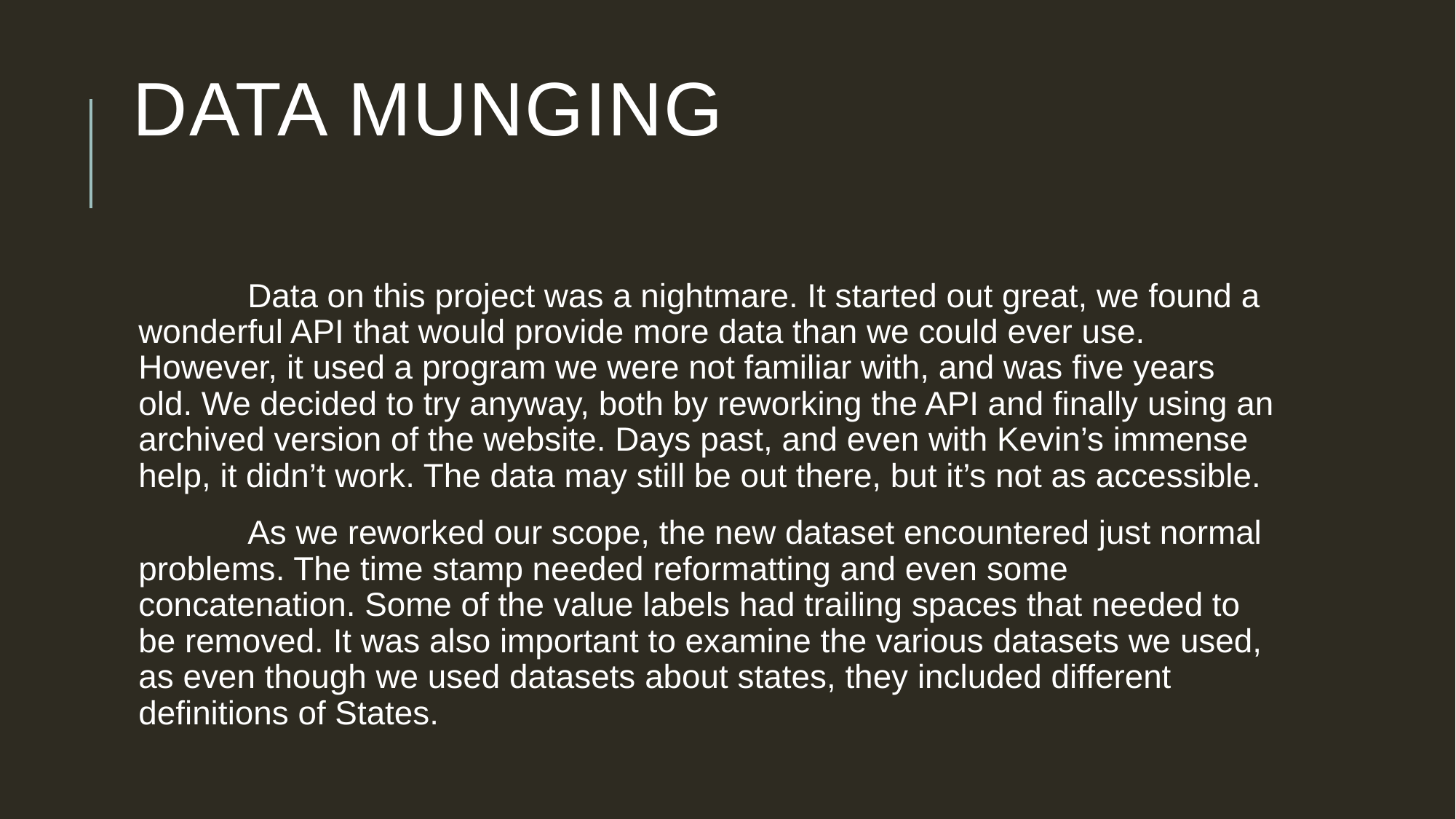

# Data Munging
	Data on this project was a nightmare. It started out great, we found a wonderful API that would provide more data than we could ever use. However, it used a program we were not familiar with, and was five years old. We decided to try anyway, both by reworking the API and finally using an archived version of the website. Days past, and even with Kevin’s immense help, it didn’t work. The data may still be out there, but it’s not as accessible.
	As we reworked our scope, the new dataset encountered just normal problems. The time stamp needed reformatting and even some concatenation. Some of the value labels had trailing spaces that needed to be removed. It was also important to examine the various datasets we used, as even though we used datasets about states, they included different definitions of States.